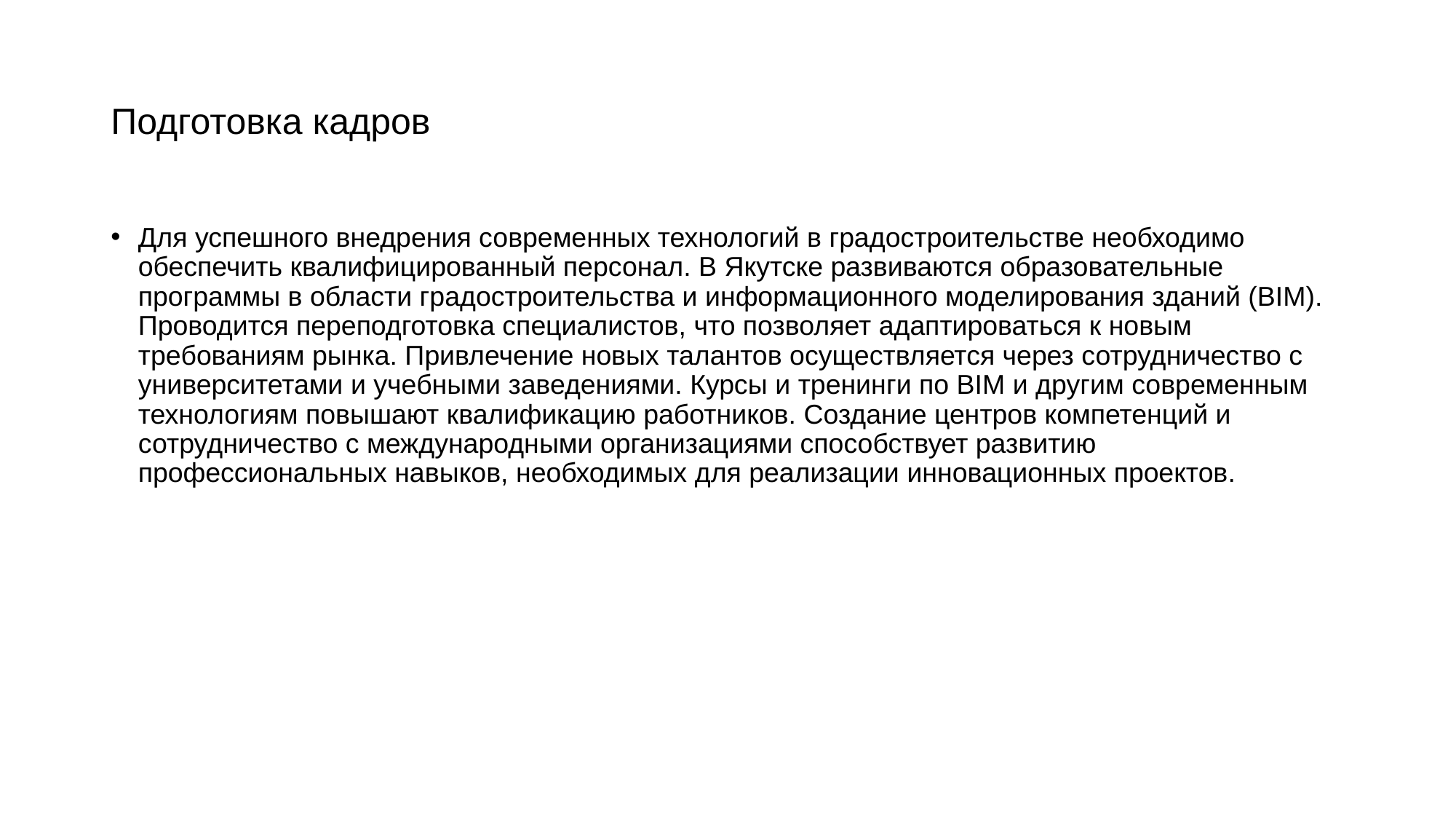

# Подготовка кадров
Для успешного внедрения современных технологий в градостроительстве необходимо обеспечить квалифицированный персонал. В Якутске развиваются образовательные программы в области градостроительства и информационного моделирования зданий (BIM). Проводится переподготовка специалистов, что позволяет адаптироваться к новым требованиям рынка. Привлечение новых талантов осуществляется через сотрудничество с университетами и учебными заведениями. Курсы и тренинги по BIM и другим современным технологиям повышают квалификацию работников. Создание центров компетенций и сотрудничество с международными организациями способствует развитию профессиональных навыков, необходимых для реализации инновационных проектов.